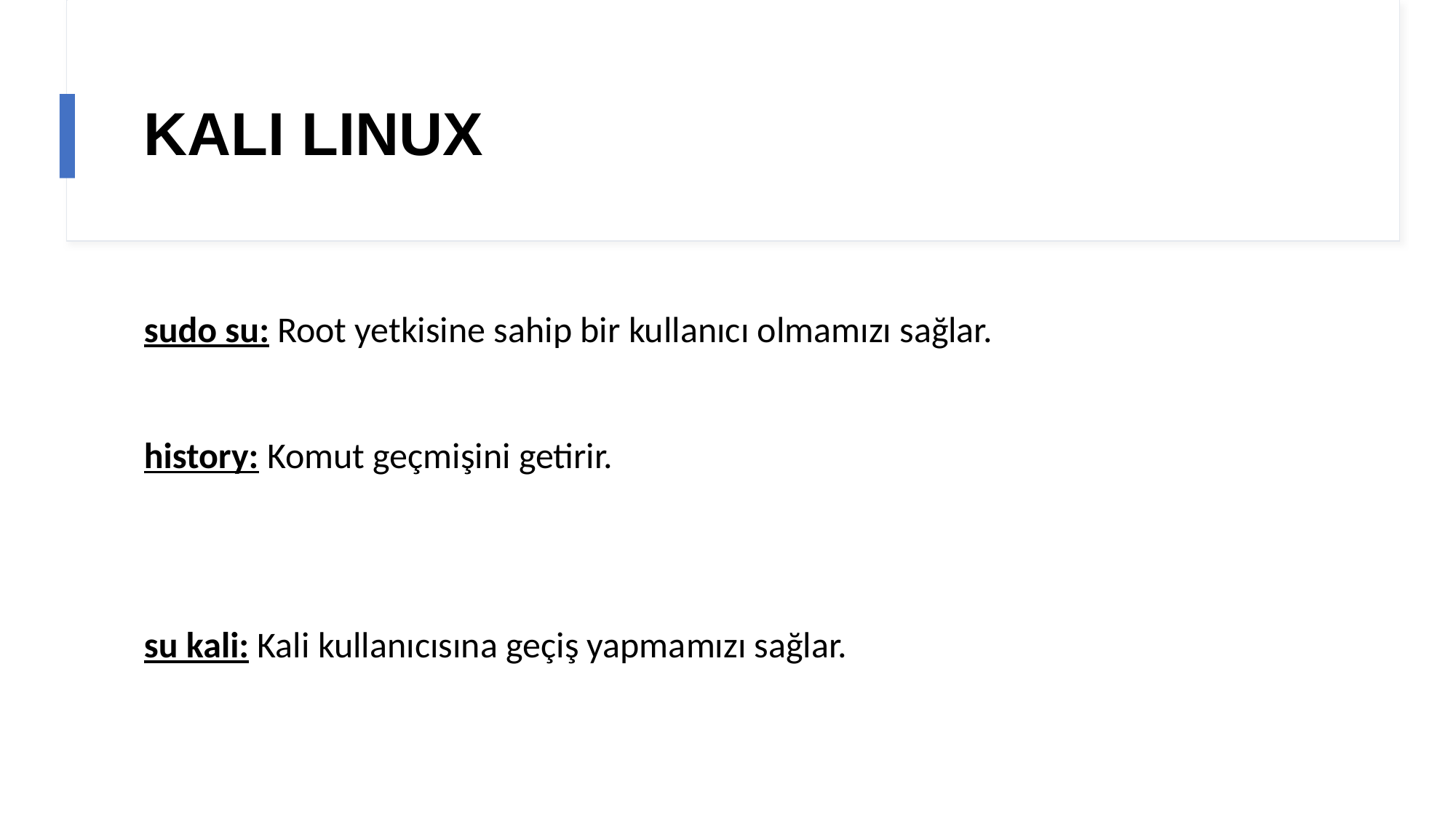

# KALI LINUX
sudo su: Root yetkisine sahip bir kullanıcı olmamızı sağlar.

history: Komut geçmişini getirir.

su kali: Kali kullanıcısına geçiş yapmamızı sağlar.